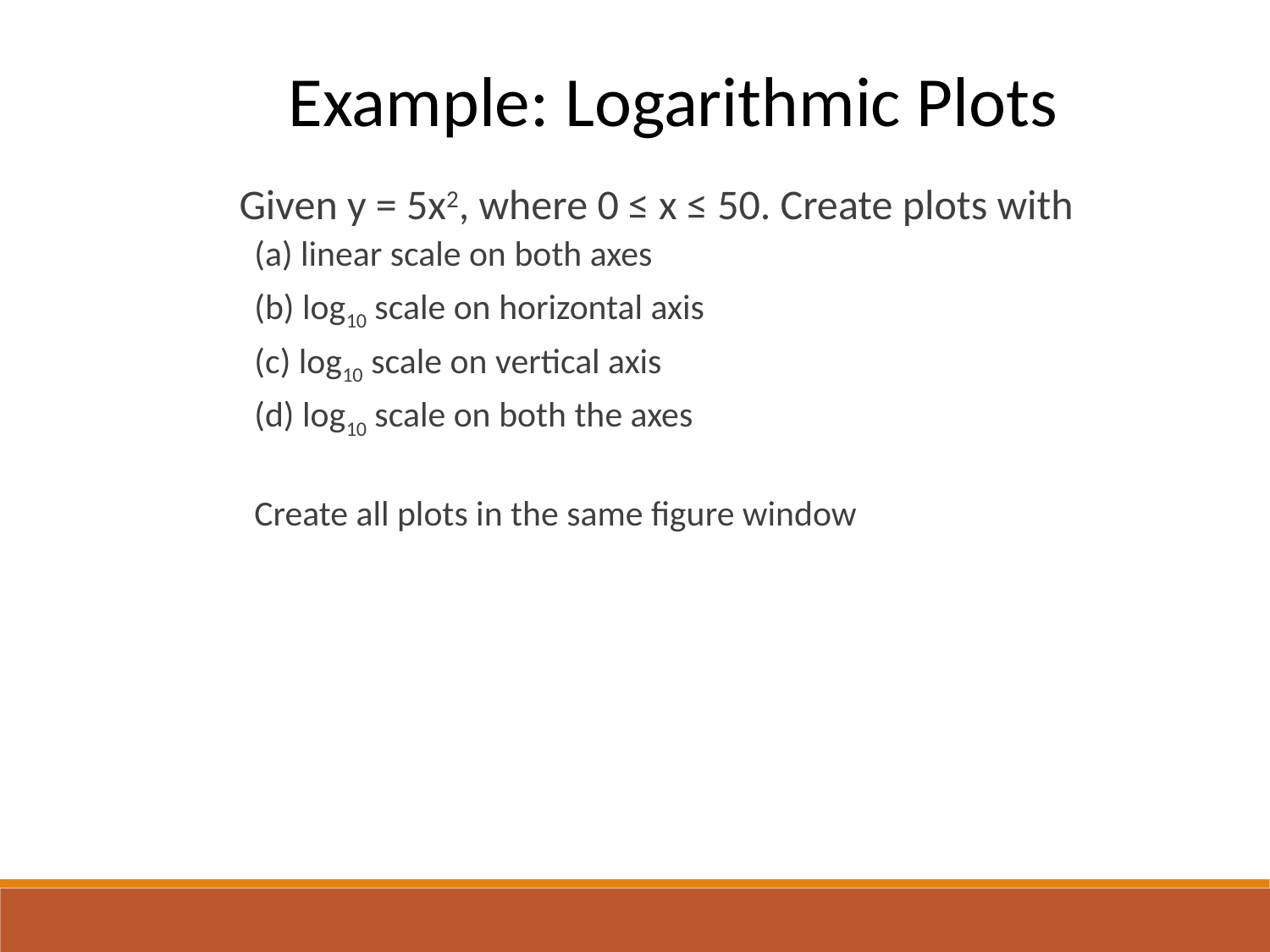

Example: Logarithmic Plots
Given y = 5x2, where 0 ≤ x ≤ 50. Create plots with
(a) linear scale on both axes
(b) log10 scale on horizontal axis
(c) log10 scale on vertical axis
(d) log10 scale on both the axes

Create all plots in the same figure window